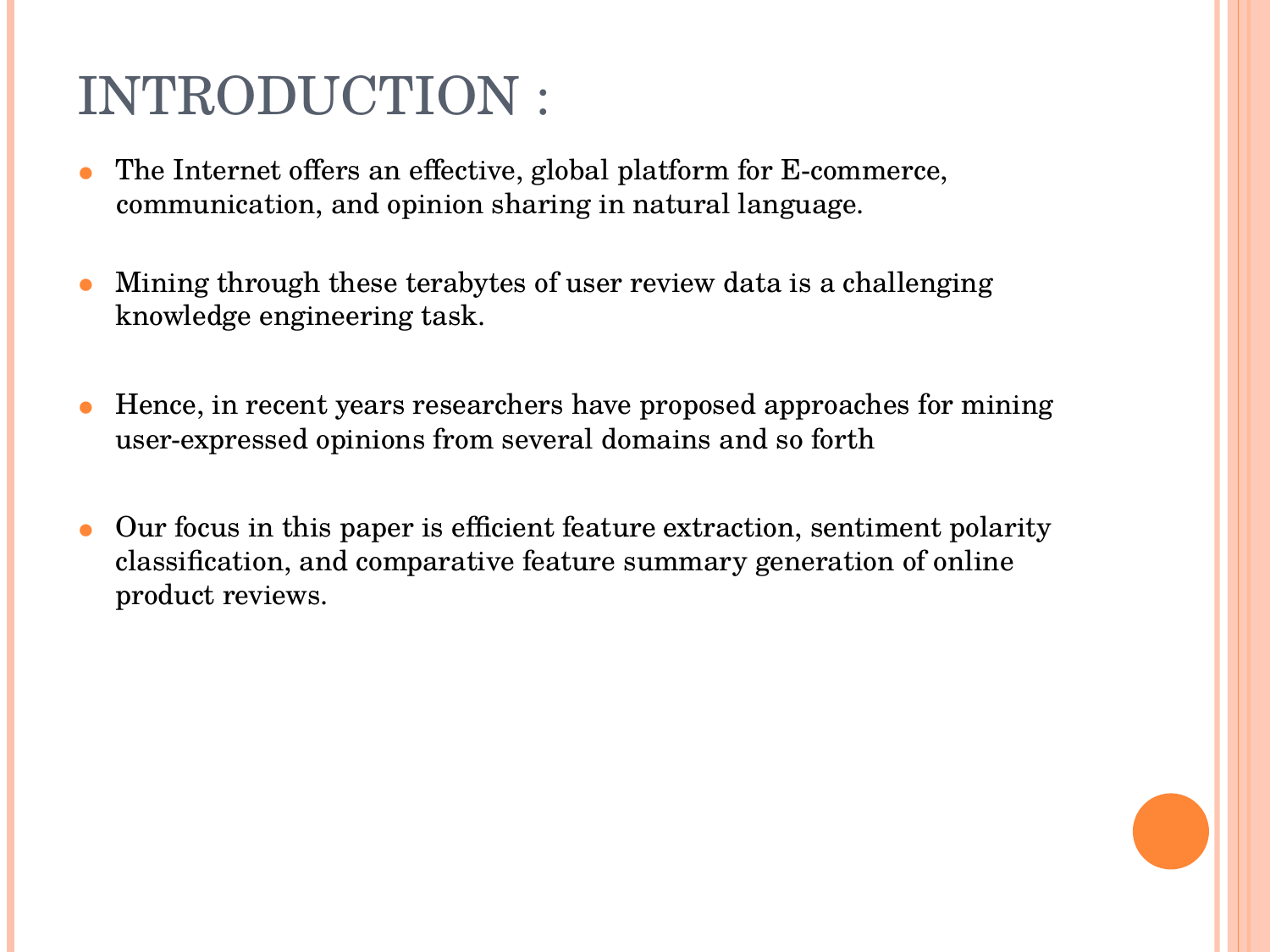

# Introduction :
The Internet offers an effective, global platform for E-commerce,
     communication, and opinion sharing in natural language.

Mining through these terabytes of user review data is a challenging knowledge engineering task.

Hence, in recent years researchers have proposed approaches for mining user-expressed opinions from several domains and so forth

Our focus in this paper is efficient feature extraction, sentiment polarity classification, and comparative feature summary generation of online product reviews.